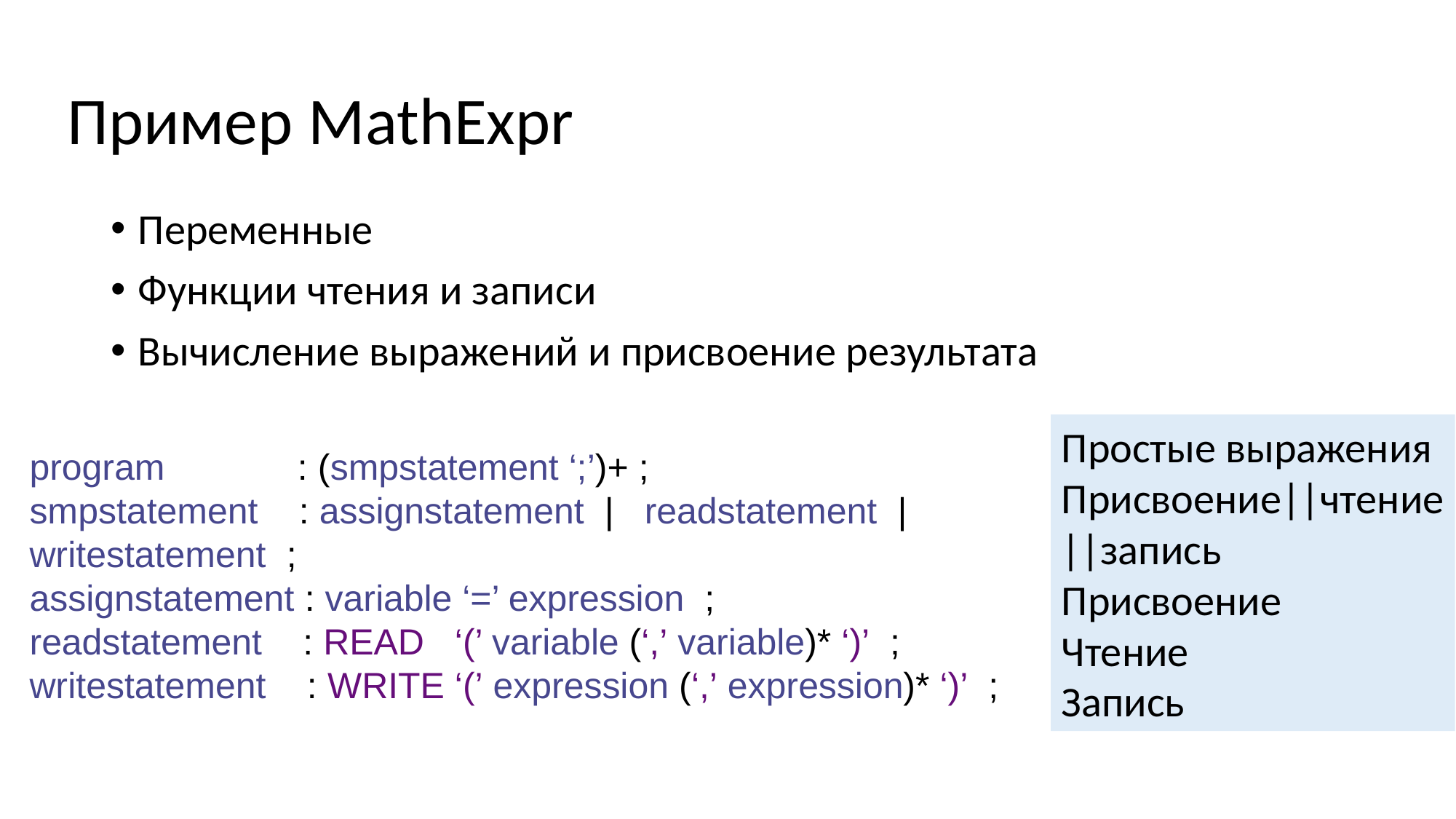

# Пример MathExpr
Переменные
Функции чтения и записи
Вычисление выражений и присвоение результата
Простые выражения
Присвоение||чтение
||запись
Присвоение
Чтение
Запись
program             : (smpstatement ‘;’)+ ;
smpstatement    : assignstatement  |   readstatement  | writestatement  ;
assignstatement : variable ‘=’ expression  ;
readstatement    : READ   ‘(’ variable (‘,’ variable)* ‘)’  ;
writestatement    : WRITE ‘(’ expression (‘,’ expression)* ‘)’  ;